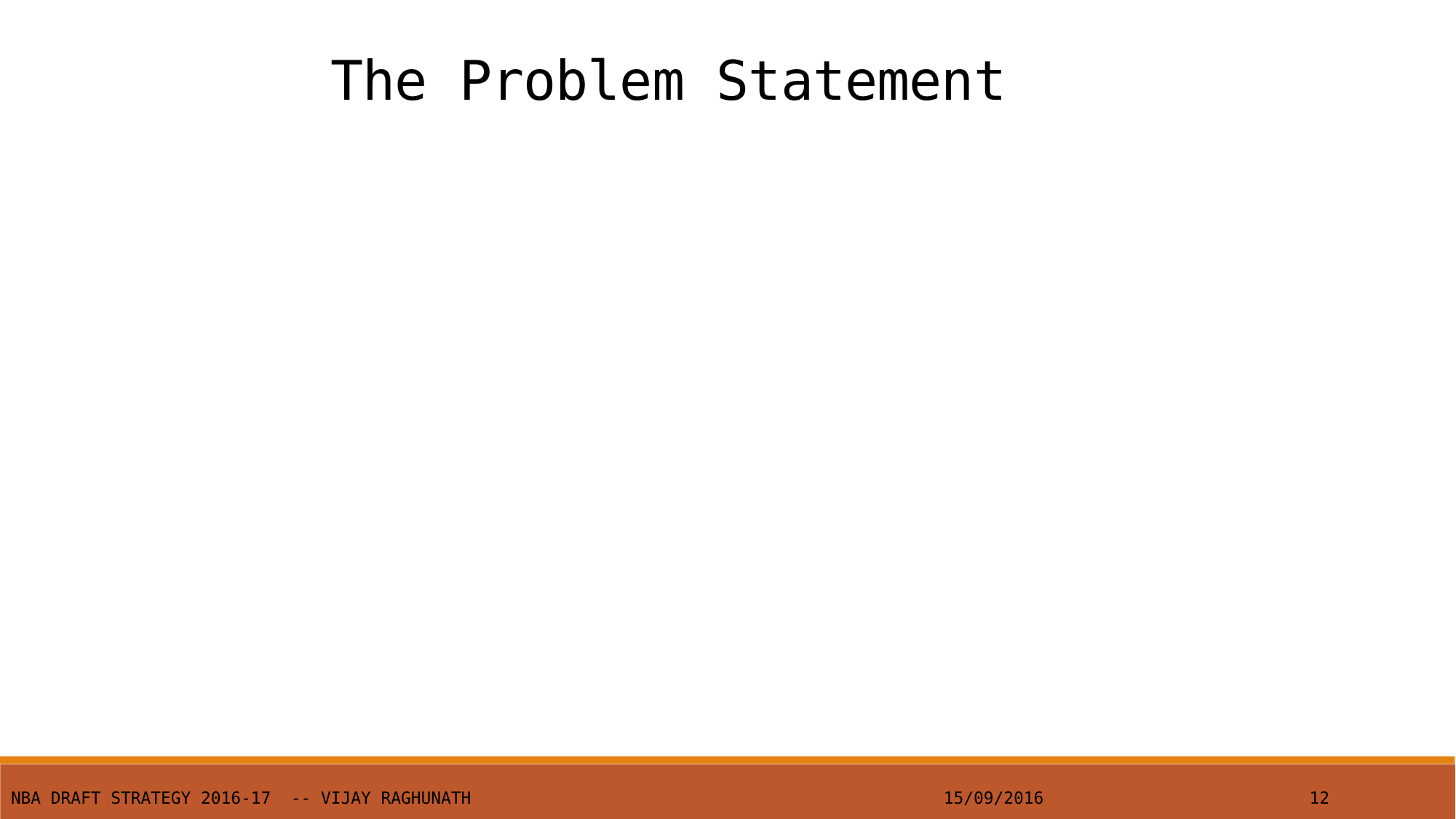

The Problem Statement
NBA Draft Strategy 2016-17  -- Vijay Raghunath
15/09/2016
12